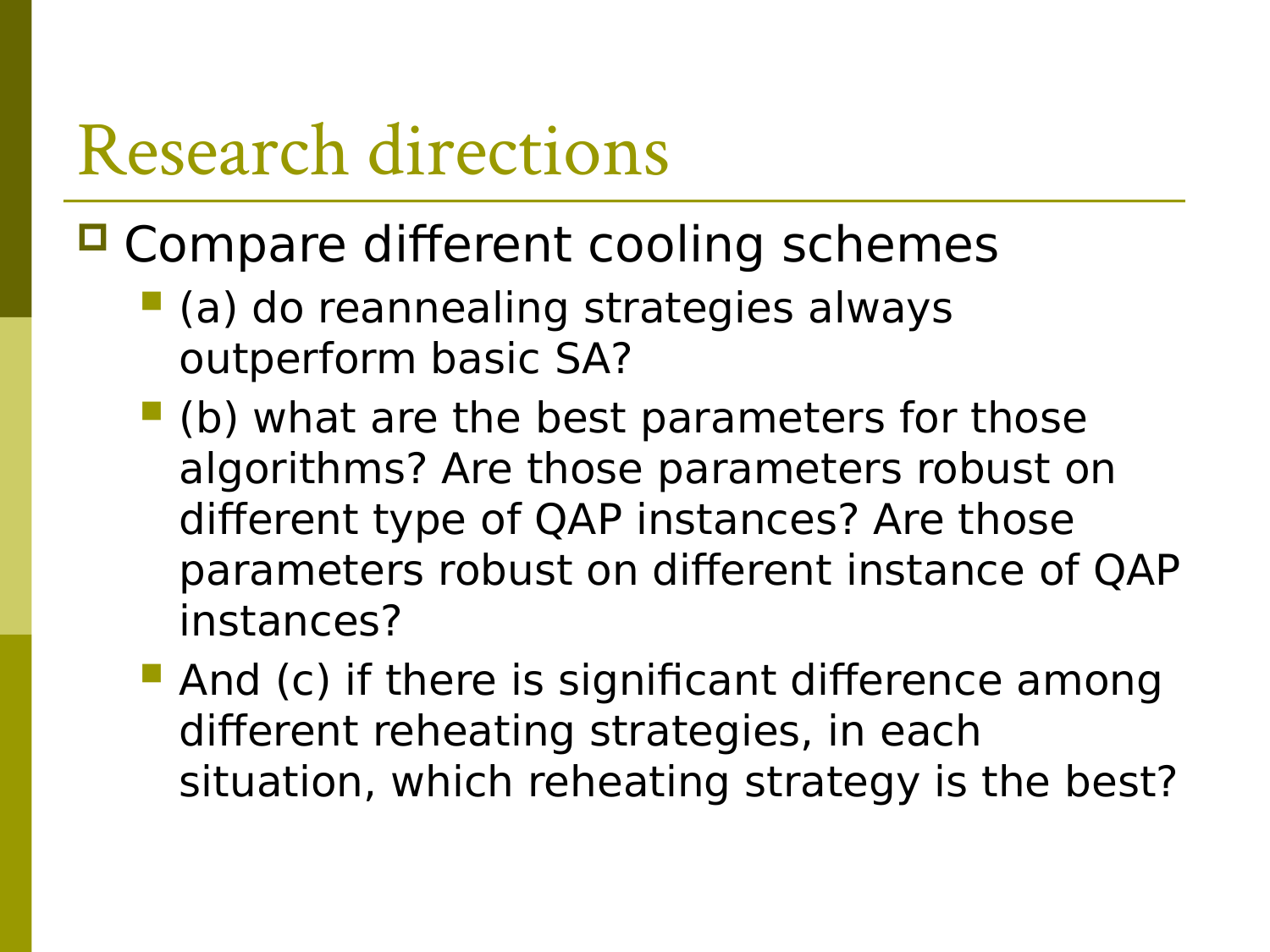

# Research directions
Compare different cooling schemes
(a) do reannealing strategies always outperform basic SA?
(b) what are the best parameters for those algorithms? Are those parameters robust on different type of QAP instances? Are those parameters robust on different instance of QAP instances?
And (c) if there is significant difference among different reheating strategies, in each situation, which reheating strategy is the best?